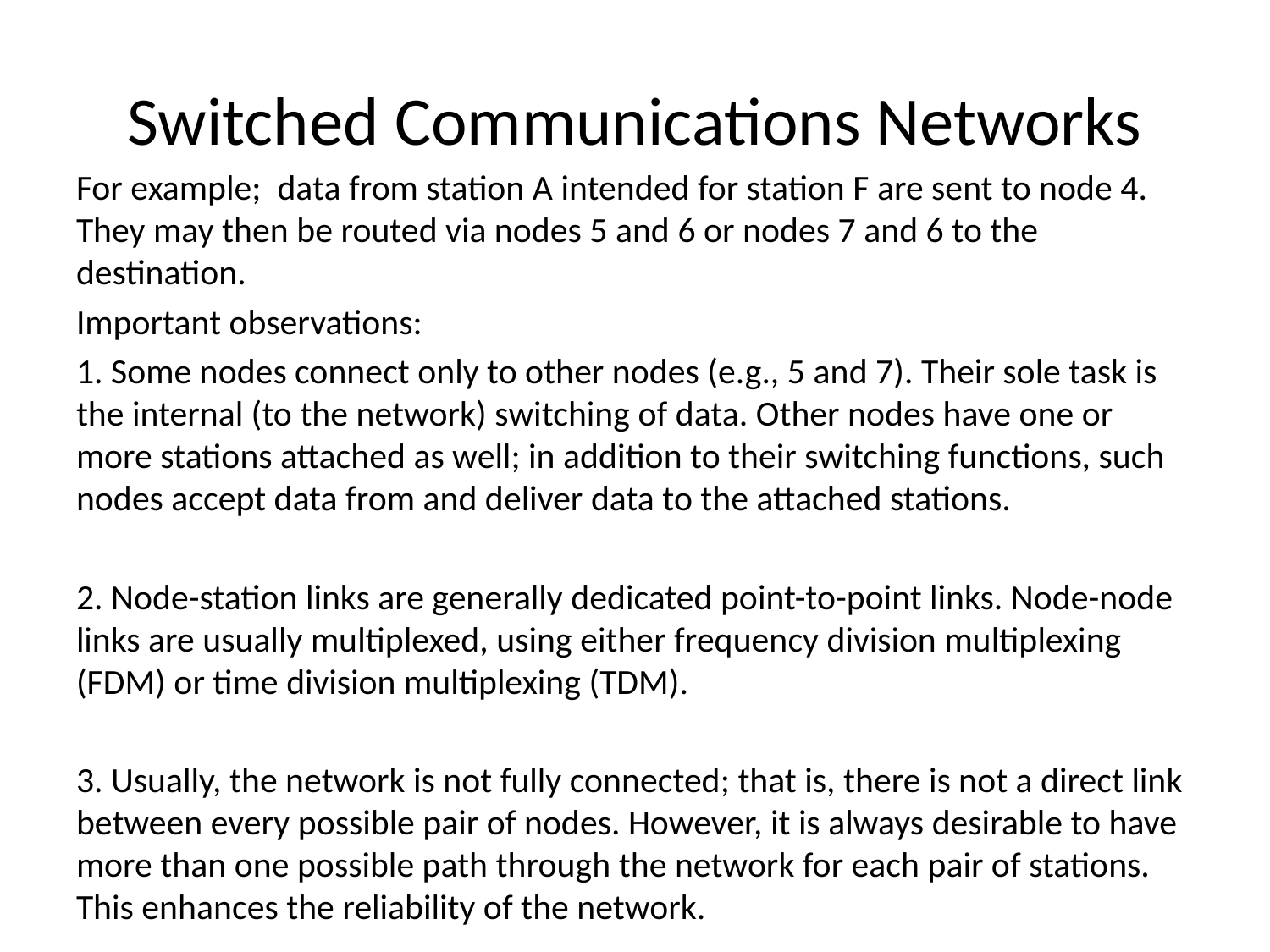

# Switched Communications Networks
For example;  data from station A intended for station F are sent to node 4. They may then be routed via nodes 5 and 6 or nodes 7 and 6 to the destination.
Important observations:
1. Some nodes connect only to other nodes (e.g., 5 and 7). Their sole task is the internal (to the network) switching of data. Other nodes have one or more stations attached as well; in addition to their switching functions, such nodes accept data from and deliver data to the attached stations.

2. Node-station links are generally dedicated point-to-point links. Node-node links are usually multiplexed, using either frequency division multiplexing (FDM) or time division multiplexing (TDM).

3. Usually, the network is not fully connected; that is, there is not a direct link between every possible pair of nodes. However, it is always desirable to have more than one possible path through the network for each pair of stations. This enhances the reliability of the network.